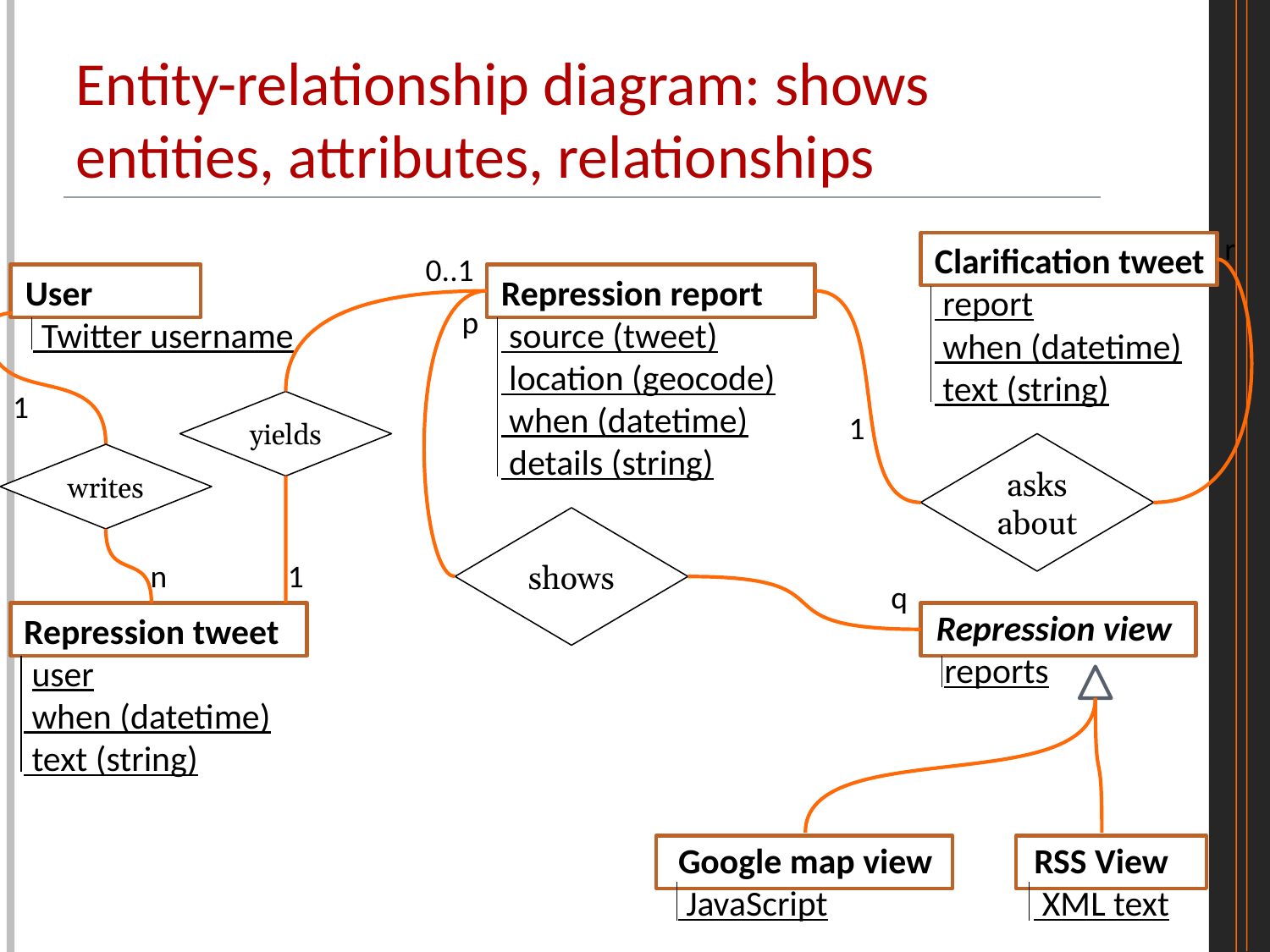

# Entity-relationship diagram: shows entities, attributes, relationships
r

Clarification tweet
 report
 when (datetime)
 text (string)
0..1

User
  Twitter username

Repression report
 source (tweet)
 location (geocode)
 when (datetime)
 details (string)
p
1
yields
1
asks about
writes
shows
n
1
q
Repression view
 reports

Repression tweet
 user
 when (datetime)
 text (string)

Google map view
 JavaScript
RSS View
 XML text